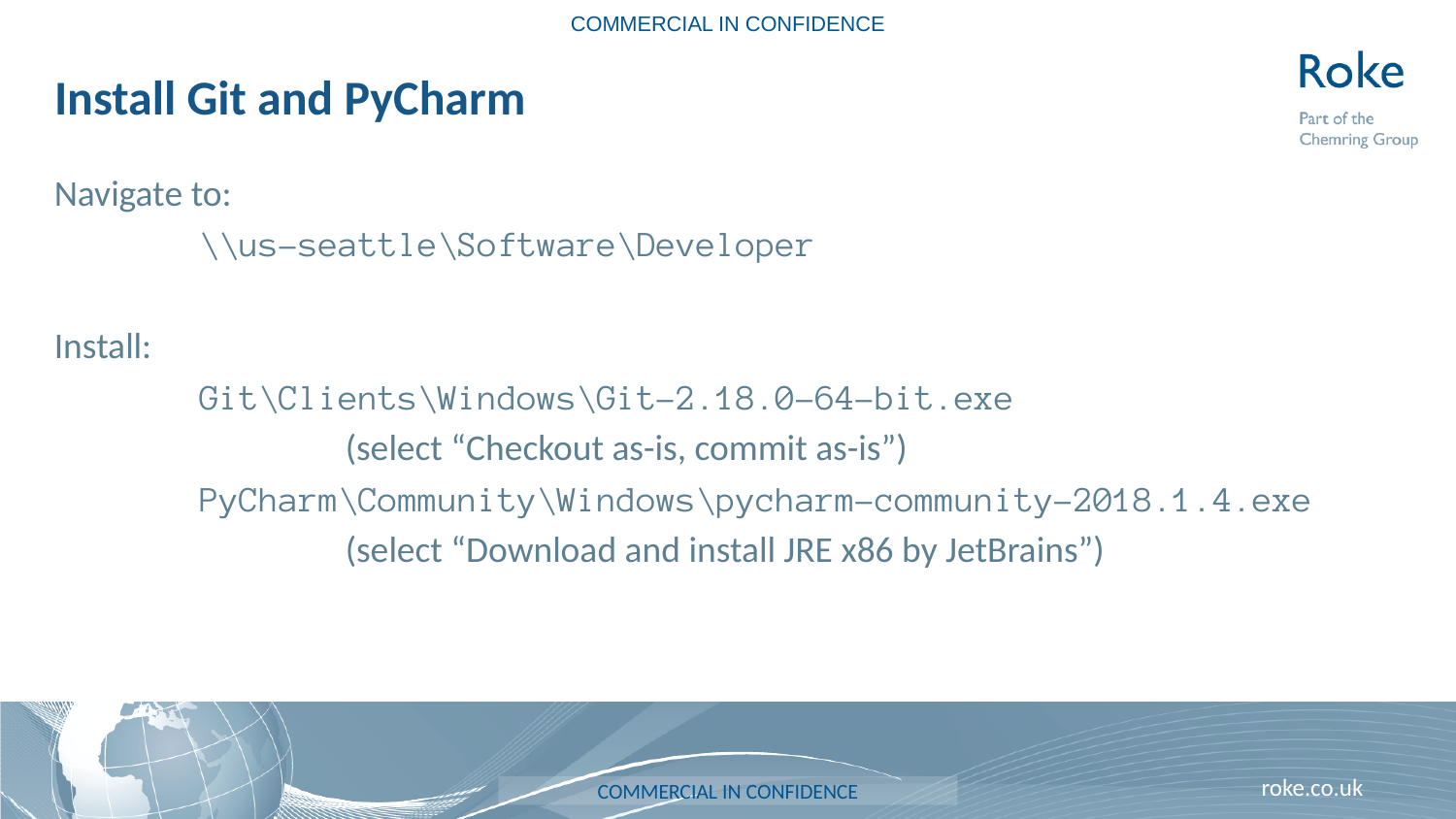

COMMERCIAL IN CONFIDENCE
# Install Git and PyCharm
Navigate to:
	\\us-seattle\Software\Developer

Install:
	Git\Clients\Windows\Git-2.18.0-64-bit.exe
		(select “Checkout as-is, commit as-is”)
	PyCharm\Community\Windows\pycharm-community-2018.1.4.exe
		(select “Download and install JRE x86 by JetBrains”)

COMMERCIAL IN CONFIDENCE